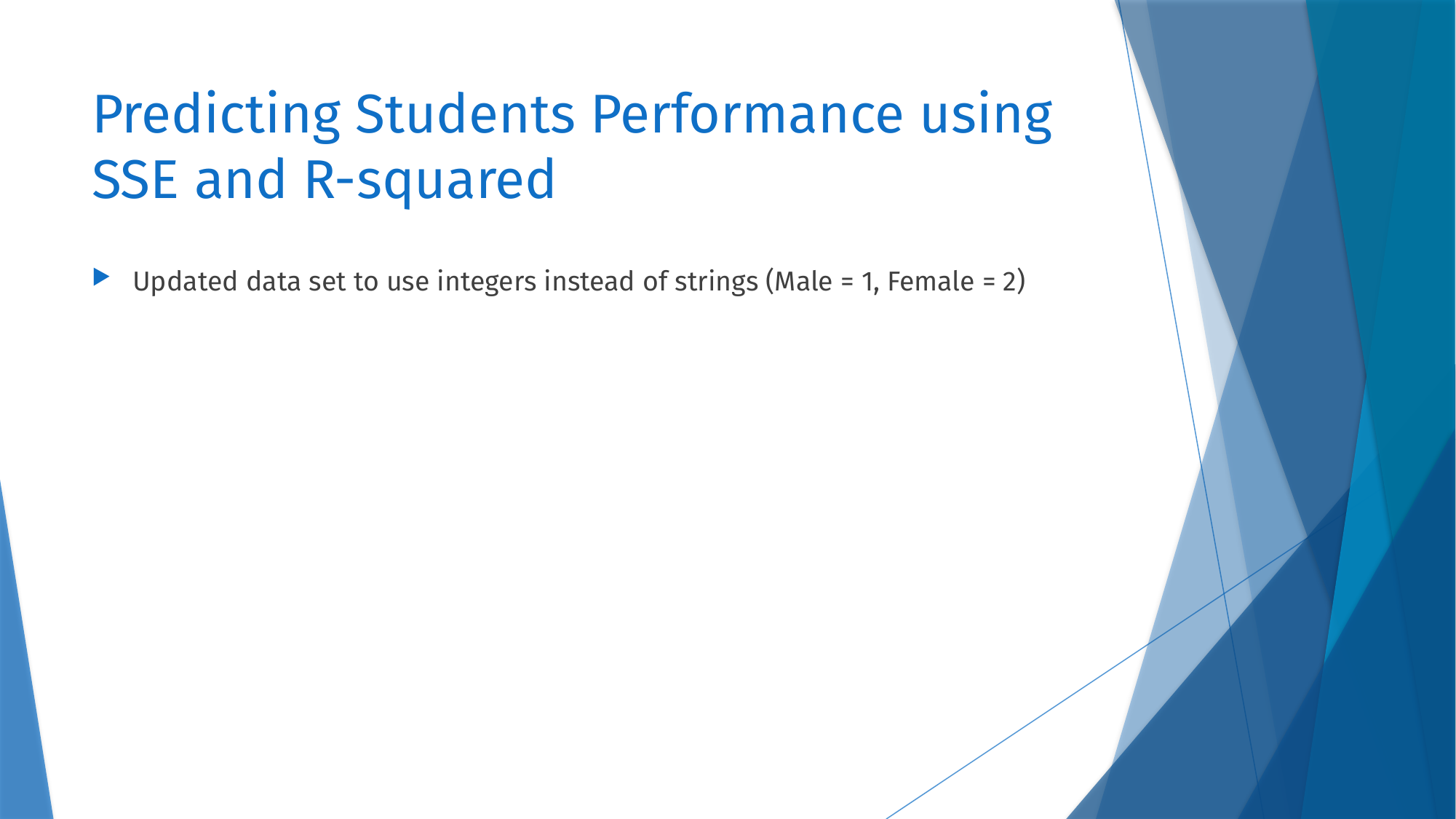

# Predicting Students Performance using SSE and R-squared
Updated data set to use integers instead of strings (Male = 1, Female = 2)